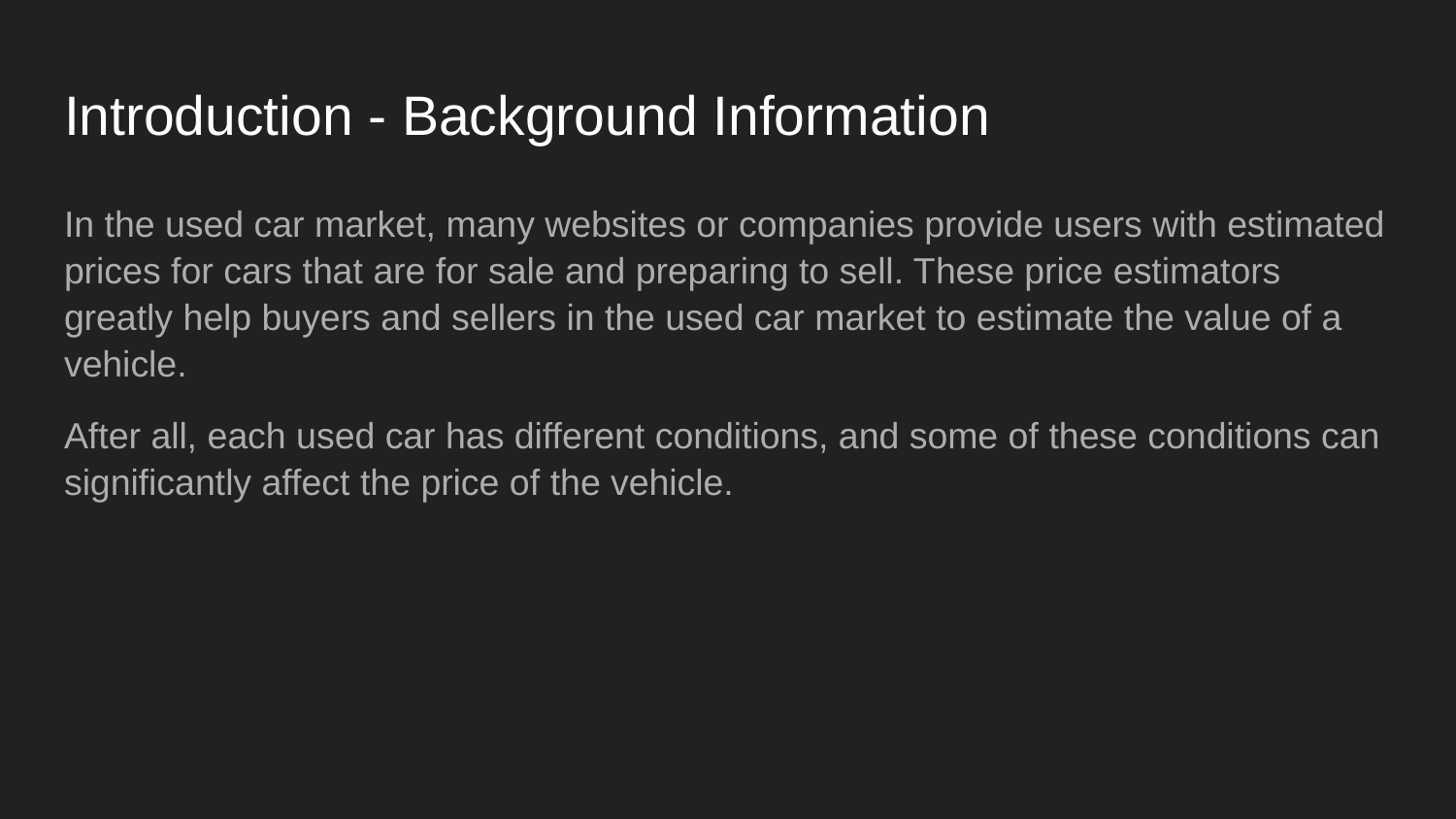

# Introduction - Background Information
In the used car market, many websites or companies provide users with estimated prices for cars that are for sale and preparing to sell. These price estimators greatly help buyers and sellers in the used car market to estimate the value of a vehicle.
After all, each used car has different conditions, and some of these conditions can significantly affect the price of the vehicle.